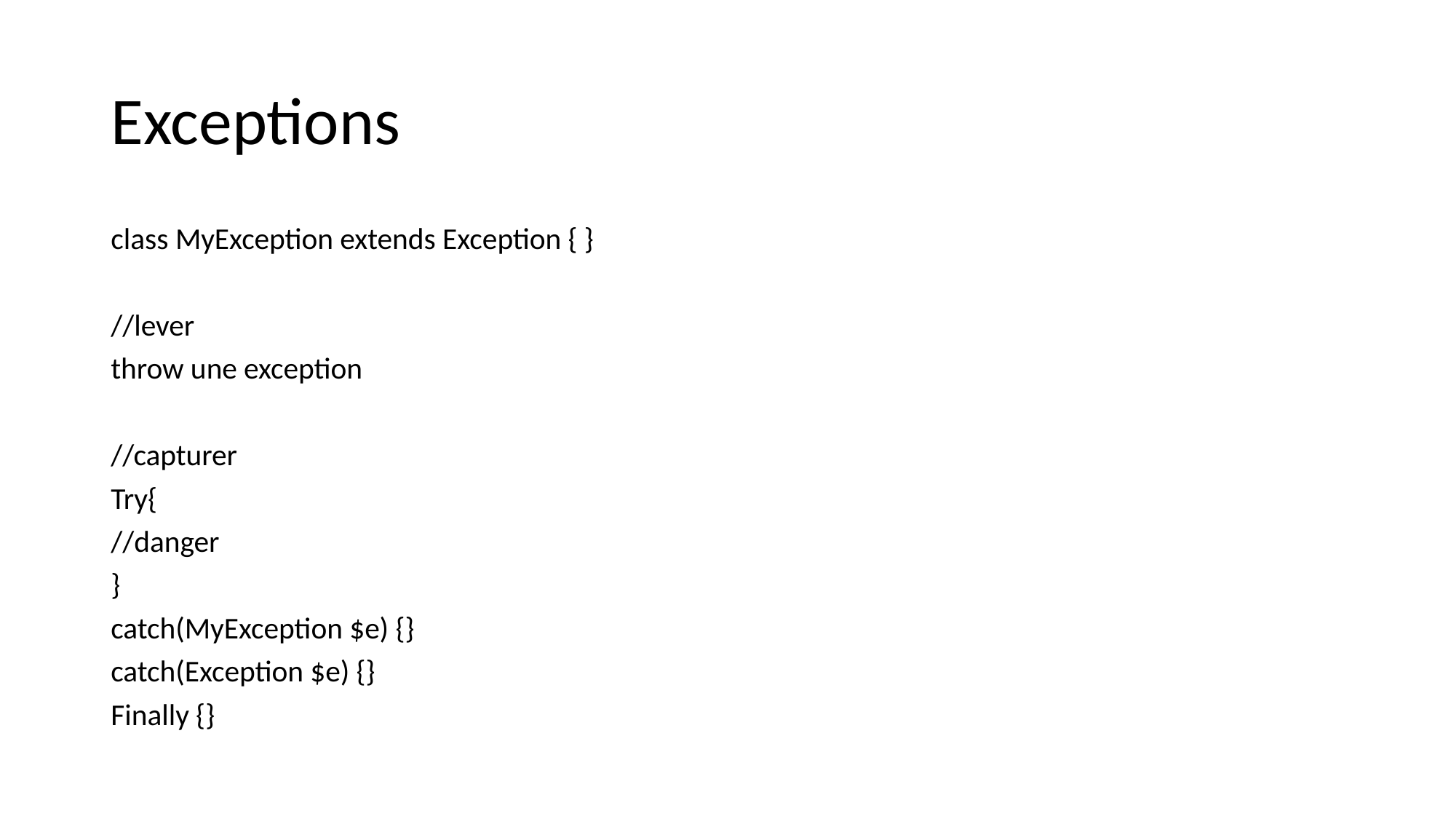

# Exceptions
class MyException extends Exception { }

//lever
throw une exception

//capturer
Try{
//danger
}
catch(MyException $e) {}
catch(Exception $e) {}
Finally {}